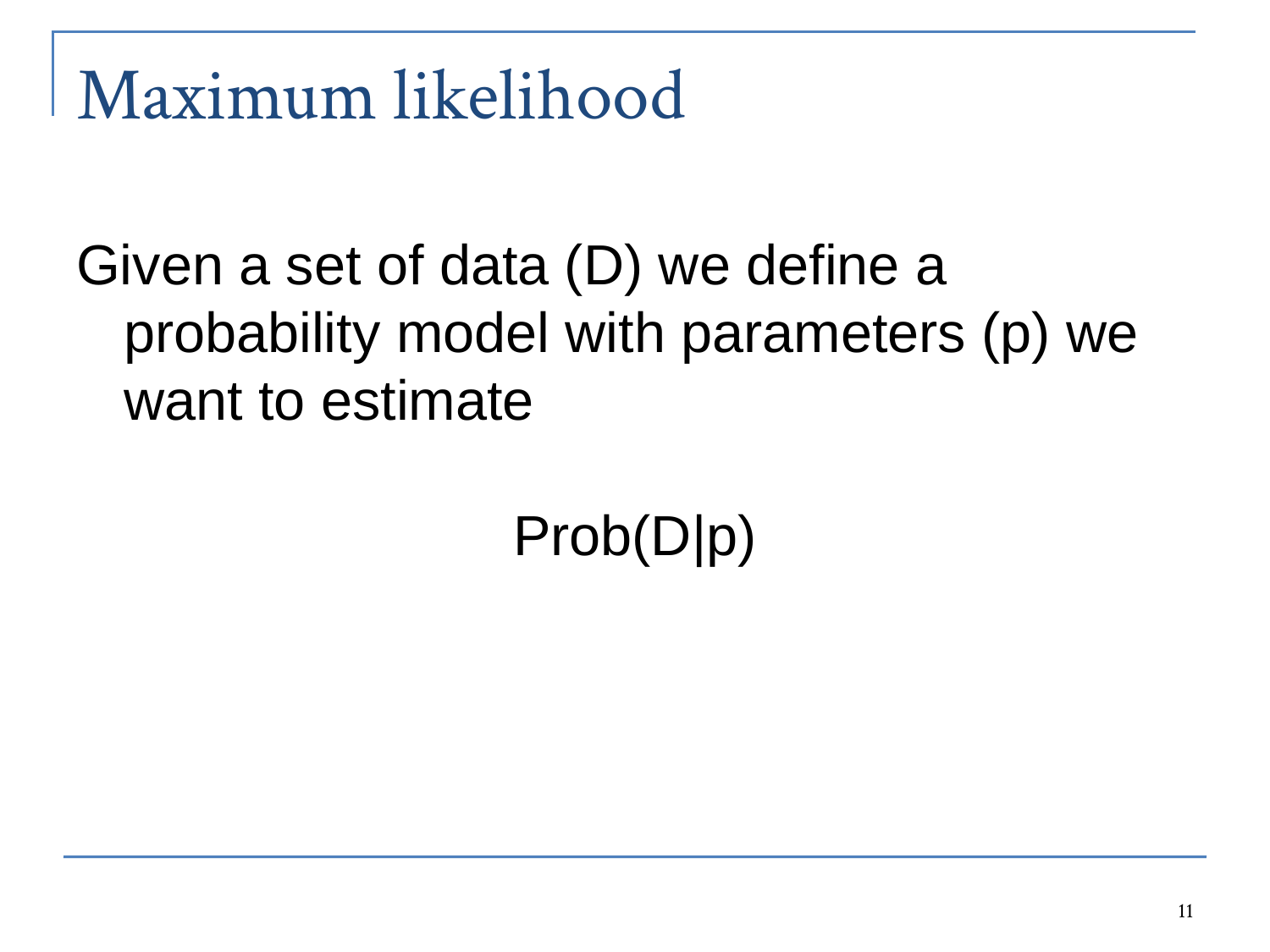

# Maximum likelihood
Given a set of data (D) we define a probability model with parameters (p) we want to estimate

Prob(D|p)

11